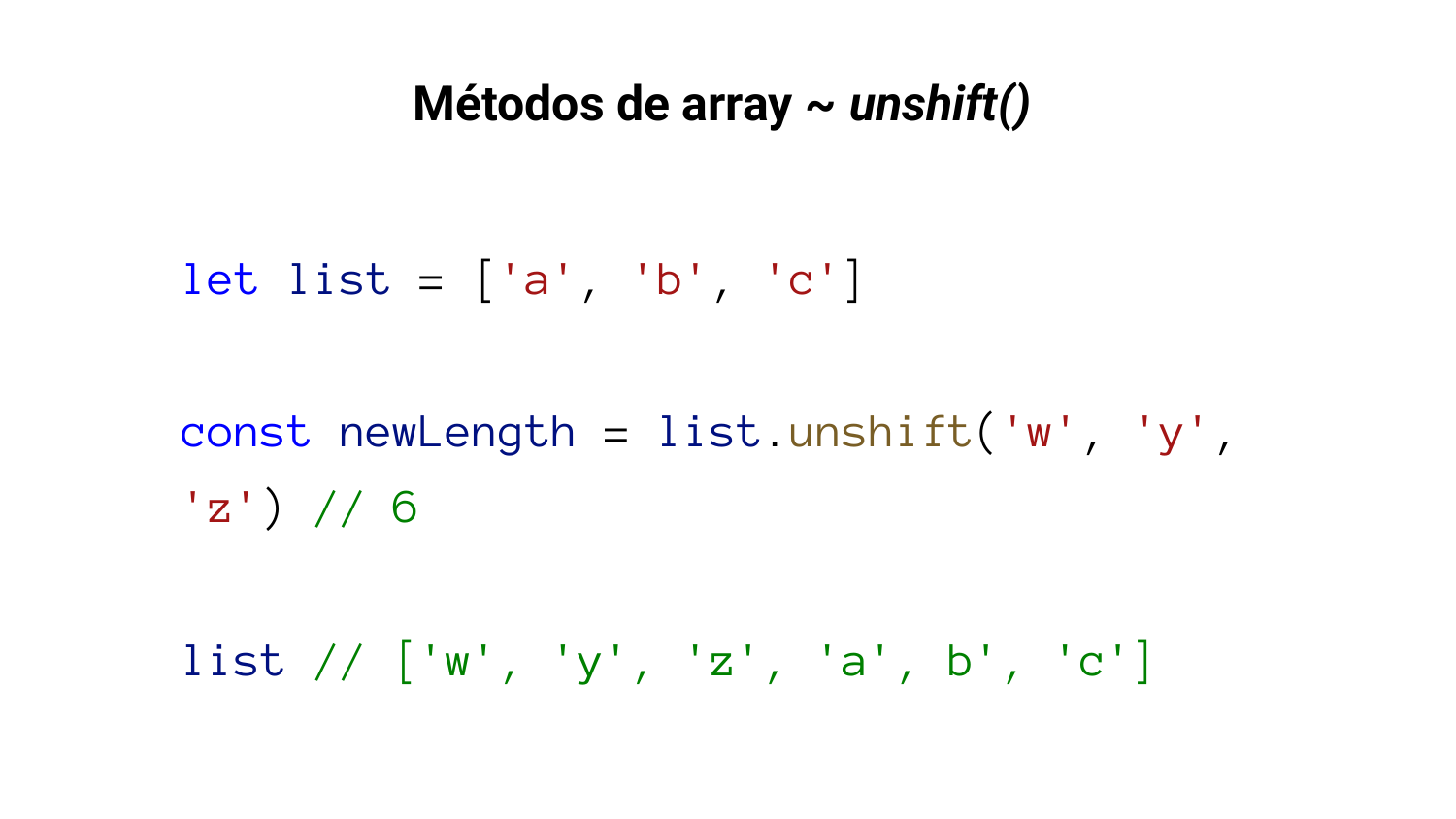

Métodos de array ~ unshift()
let list = ['a', 'b', 'c']

const newLength = list.unshift('w', 'y', 'z') // 6

list // ['w', 'y', 'z', 'a', b', 'c']